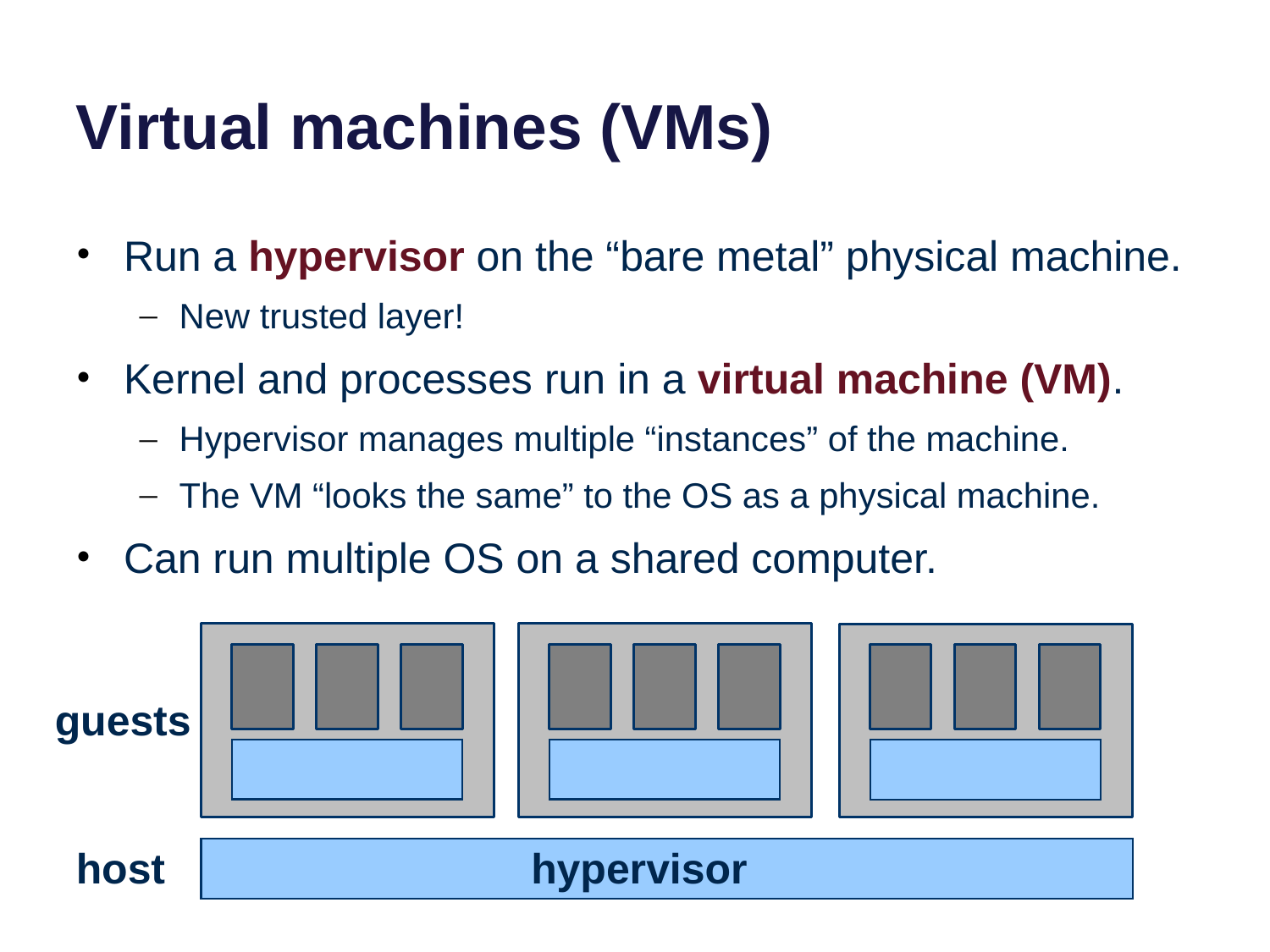

# Virtual machines (VMs)
Run a hypervisor on the “bare metal” physical machine.
New trusted layer!
Kernel and processes run in a virtual machine (VM).
Hypervisor manages multiple “instances” of the machine.
The VM “looks the same” to the OS as a physical machine.
Can run multiple OS on a shared computer.

guests

host
hypervisor